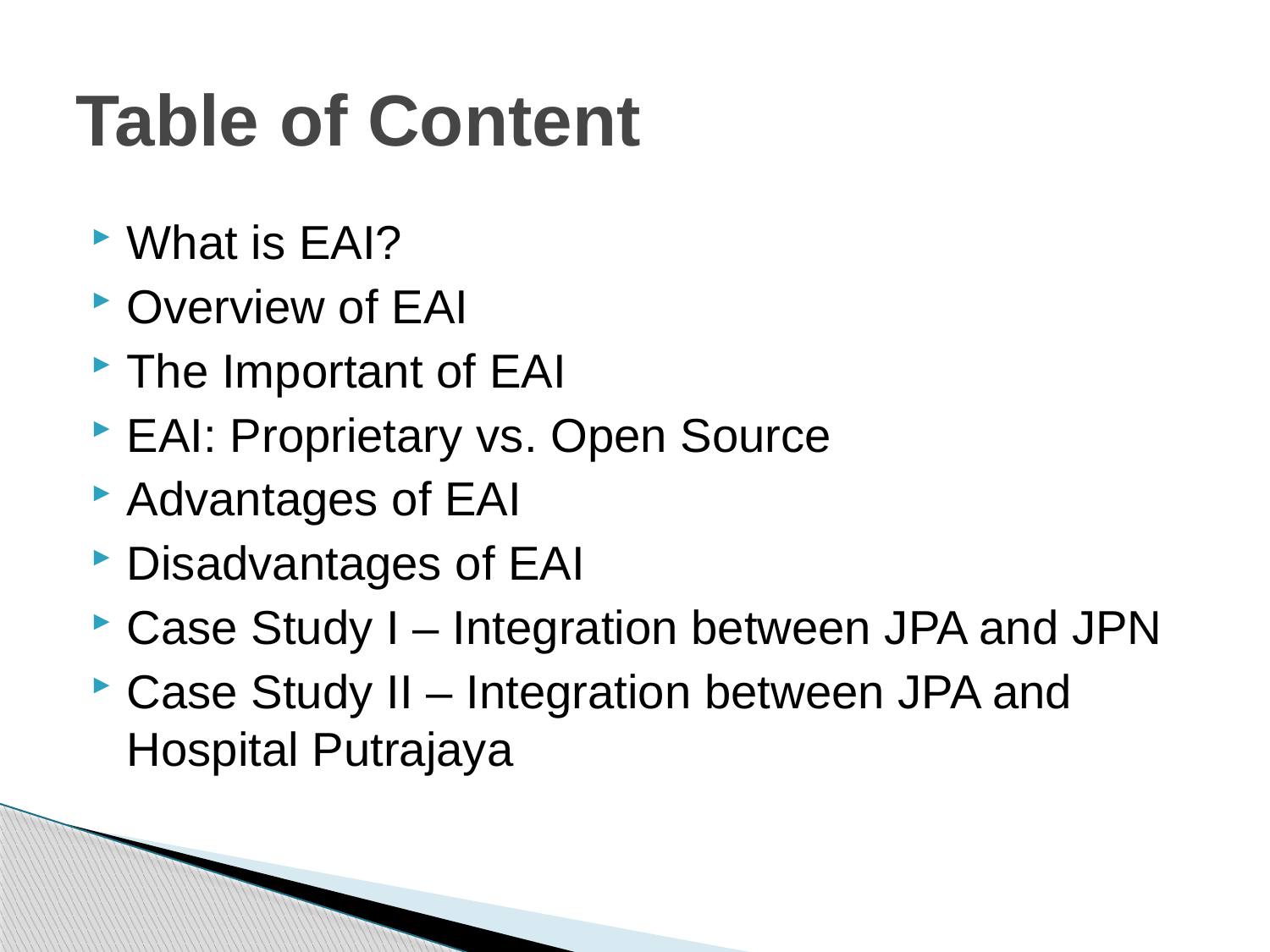

# Table of Content
What is EAI?
Overview of EAI
The Important of EAI
EAI: Proprietary vs. Open Source
Advantages of EAI
Disadvantages of EAI
Case Study I – Integration between JPA and JPN
Case Study II – Integration between JPA and Hospital Putrajaya